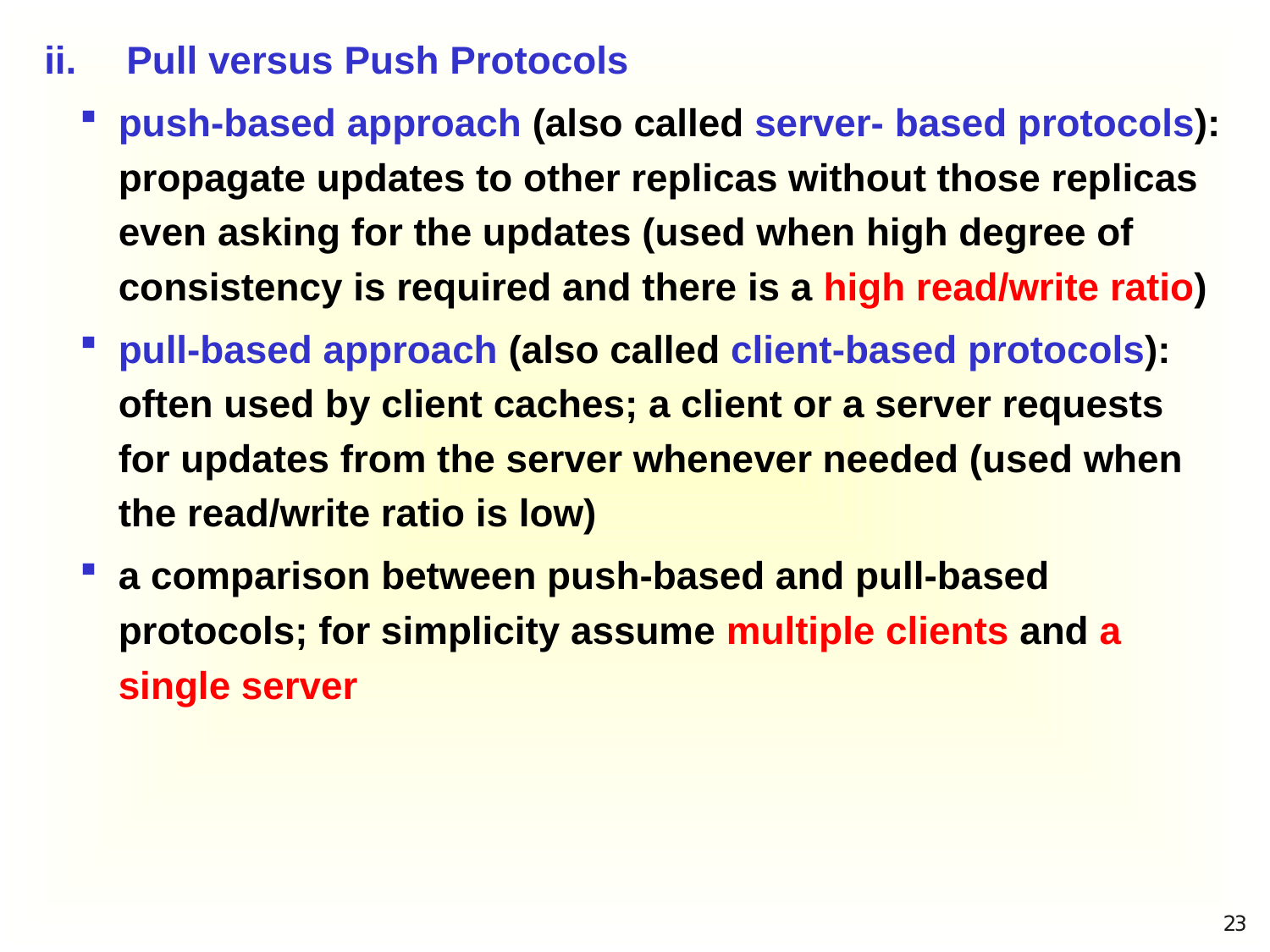

Pull versus Push Protocols
push-based approach (also called server- based protocols): propagate updates to other replicas without those replicas even asking for the updates (used when high degree of consistency is required and there is a high read/write ratio)
pull-based approach (also called client-based protocols): often used by client caches; a client or a server requests for updates from the server whenever needed (used when the read/write ratio is low)
a comparison between push-based and pull-based protocols; for simplicity assume multiple clients and a single server
23